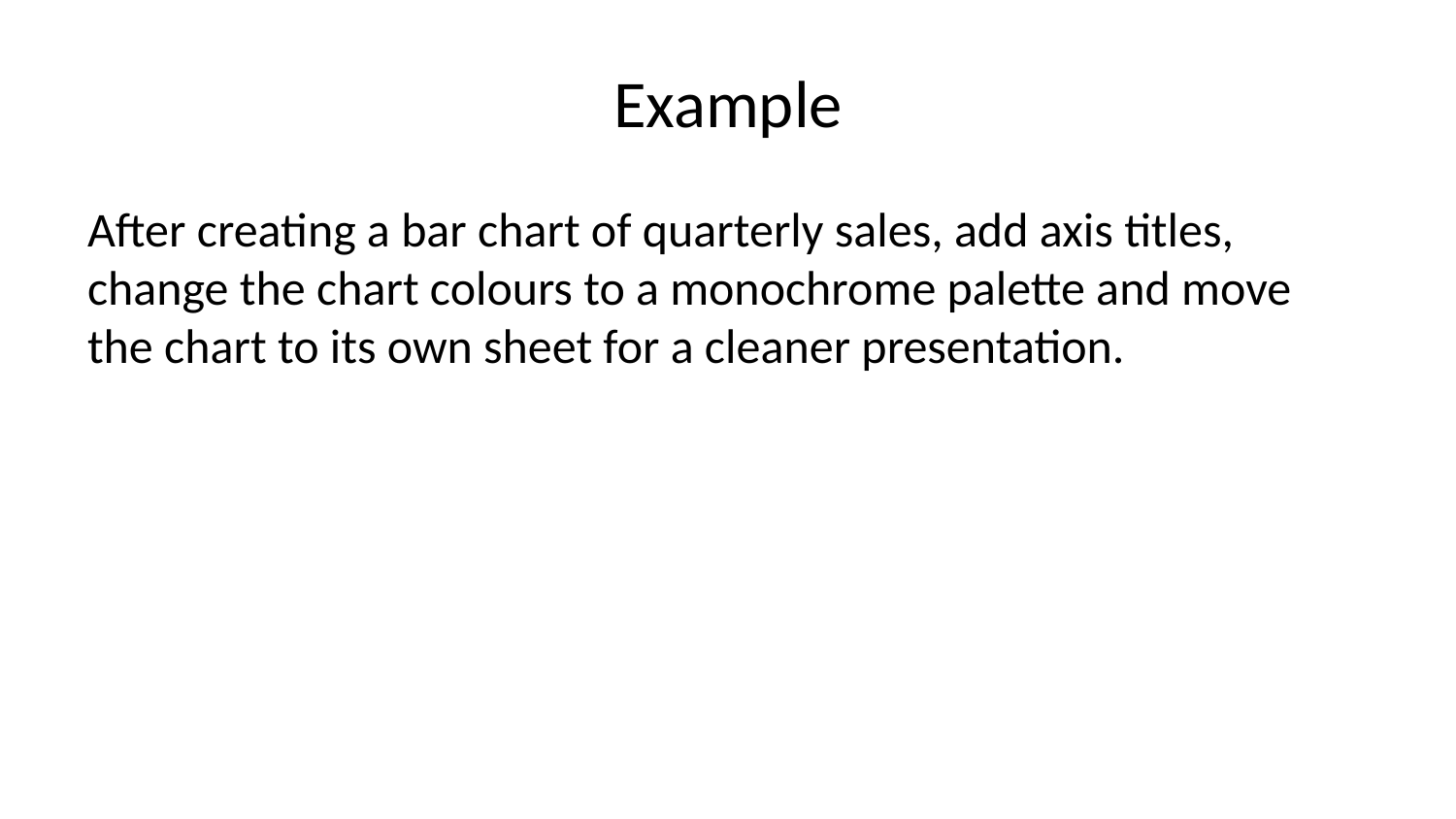

# Example
After creating a bar chart of quarterly sales, add axis titles, change the chart colours to a monochrome palette and move the chart to its own sheet for a cleaner presentation.